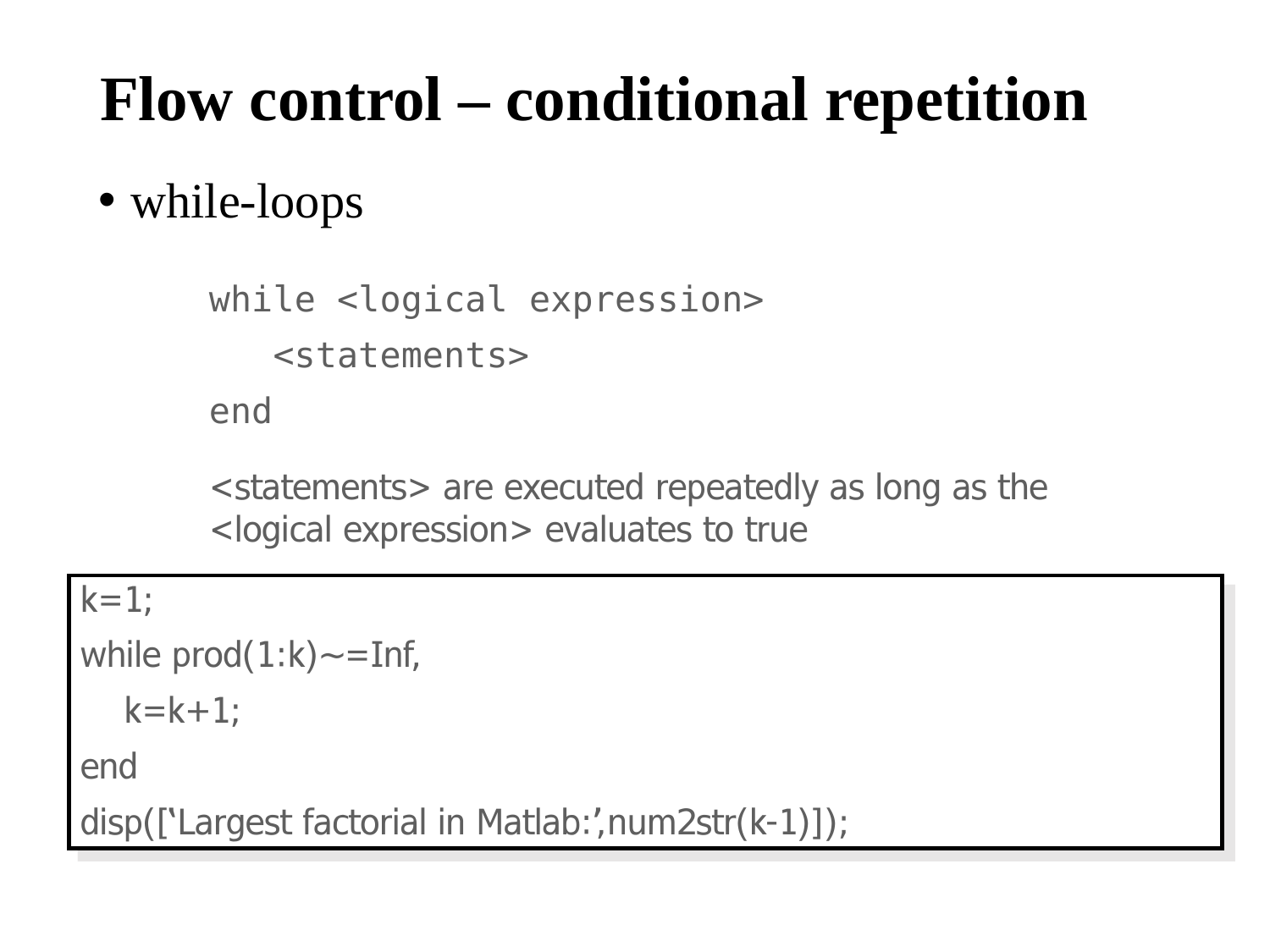

# Flow control – conditional repetition
while-loops
while <logical expression>
   <statements>
end
<statements> are executed repeatedly as long as the <logical expression> evaluates to true
k=1;
while prod(1:k)~=Inf,
    k=k+1;
end
disp([‘Largest factorial in Matlab:’,num2str(k-1)]);